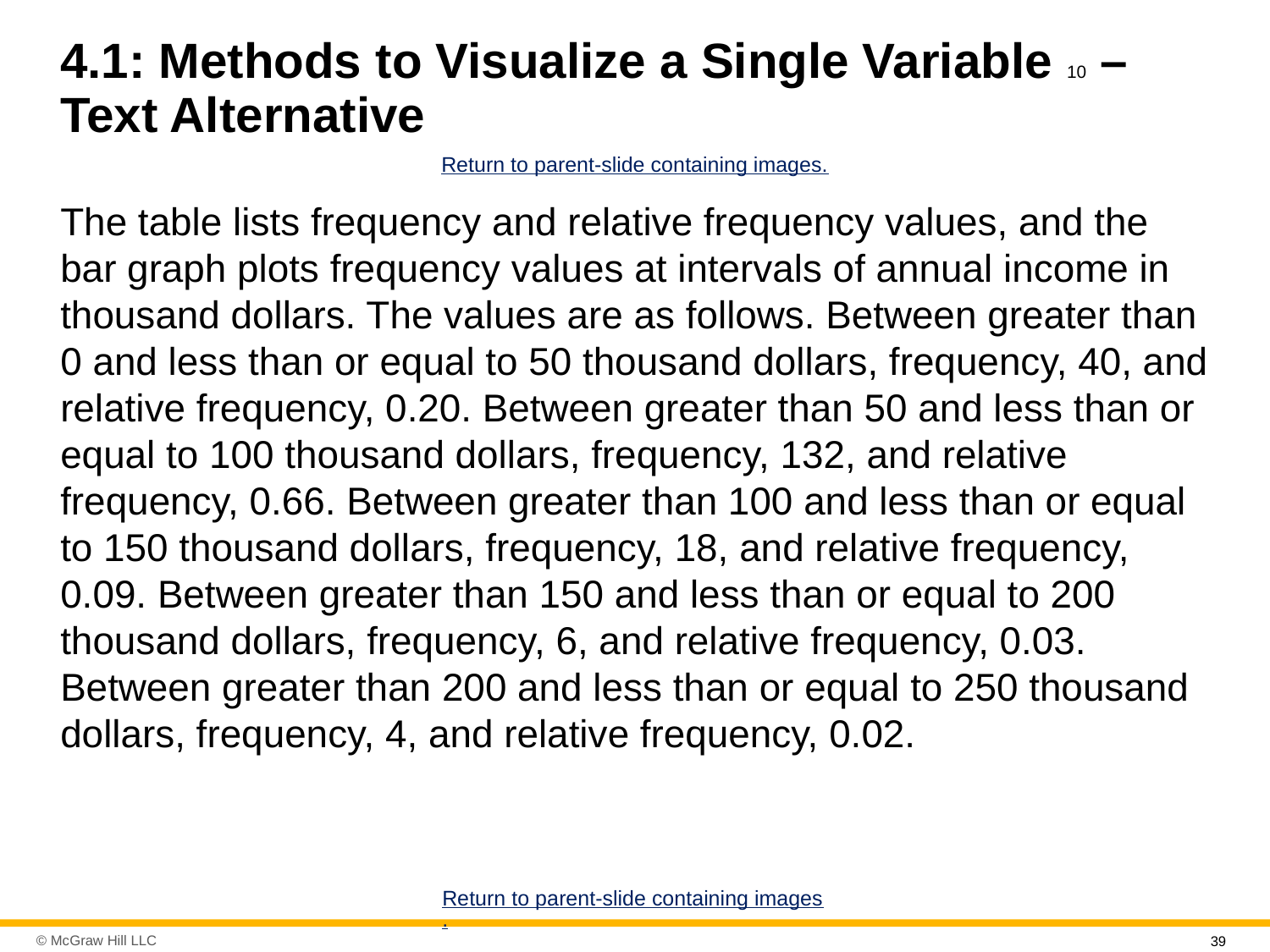

# 4.1: Methods to Visualize a Single Variable 10 – Text Alternative
Return to parent-slide containing images.
The table lists frequency and relative frequency values, and the bar graph plots frequency values at intervals of annual income in thousand dollars. The values are as follows. Between greater than 0 and less than or equal to 50 thousand dollars, frequency, 40, and relative frequency, 0.20. Between greater than 50 and less than or equal to 100 thousand dollars, frequency, 132, and relative frequency, 0.66. Between greater than 100 and less than or equal to 150 thousand dollars, frequency, 18, and relative frequency, 0.09. Between greater than 150 and less than or equal to 200 thousand dollars, frequency, 6, and relative frequency, 0.03. Between greater than 200 and less than or equal to 250 thousand dollars, frequency, 4, and relative frequency, 0.02.
Return to parent-slide containing images.
39